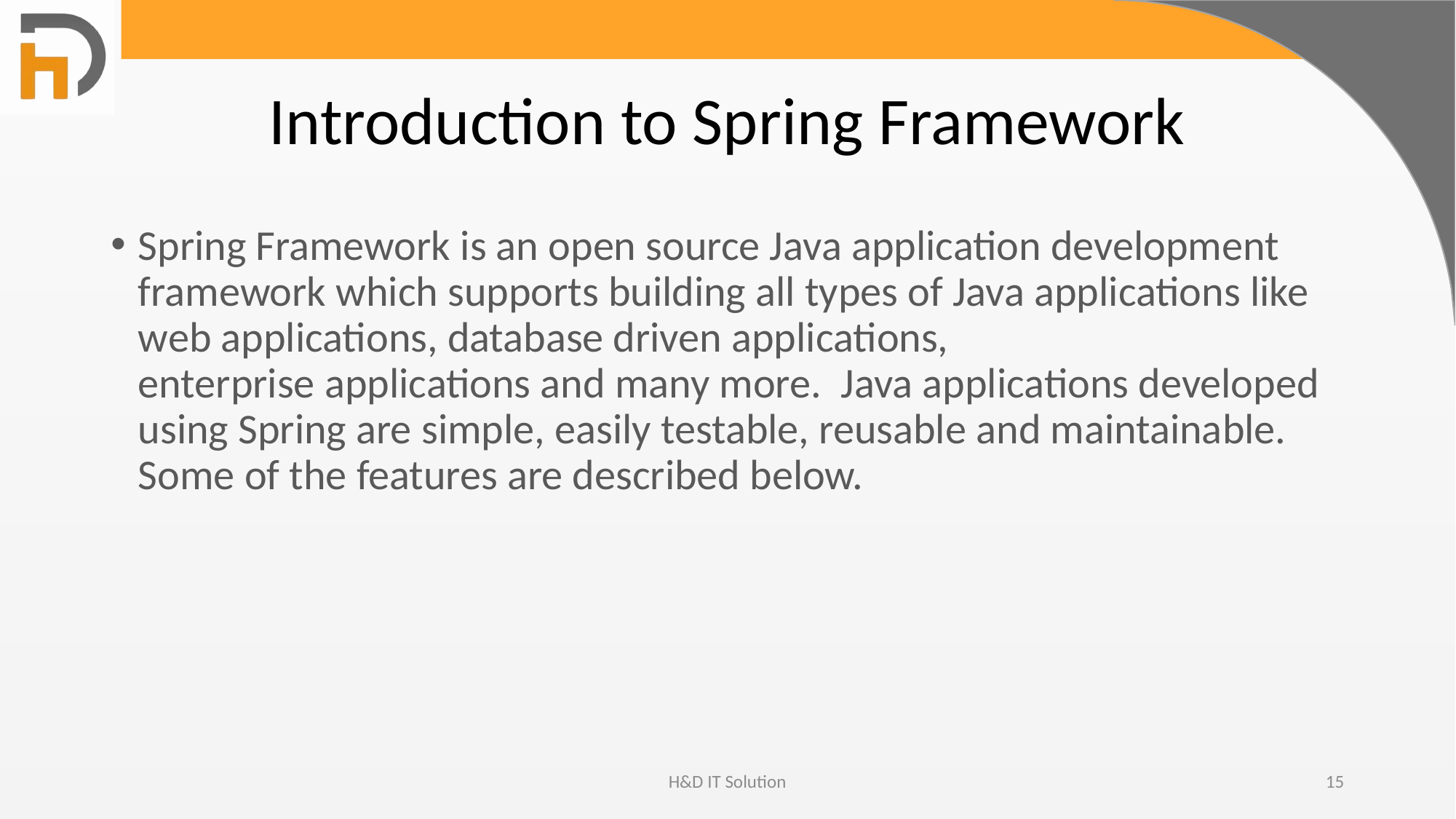

# Introduction to Spring Framework
Spring Framework is an open source Java application development framework which supports building all types of Java applications like web applications, database driven applications, enterprise applications and many more.  Java applications developed using Spring are simple, easily testable, reusable and maintainable. Some of the features are described below.
H&D IT Solution
15